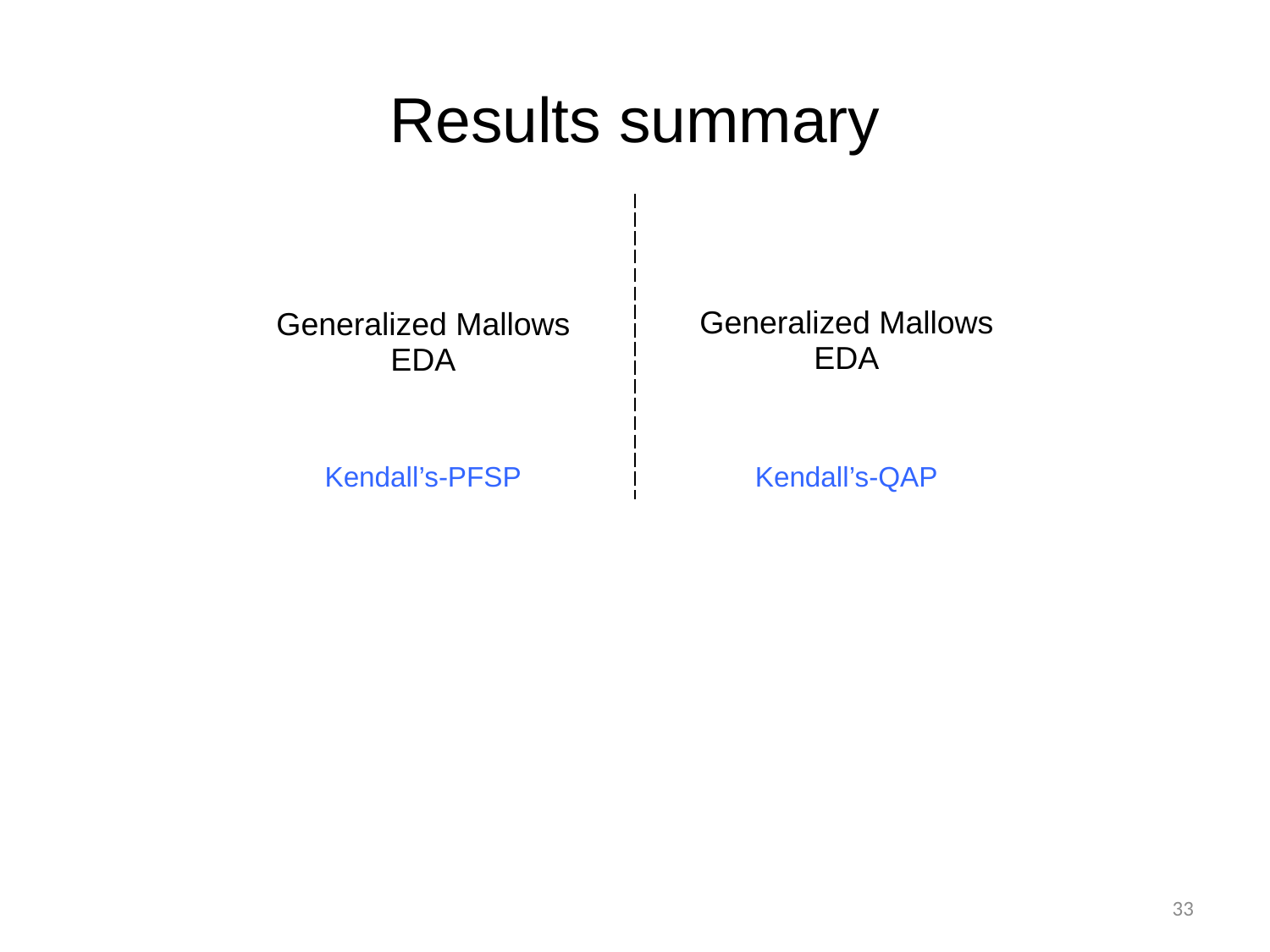

# Results summary
| Generalized Mallows EDA | Generalized Mallows EDA |
| --- | --- |
| Kendall’s-PFSP | Kendall’s-QAP |
|  |  |
|  |  |
33